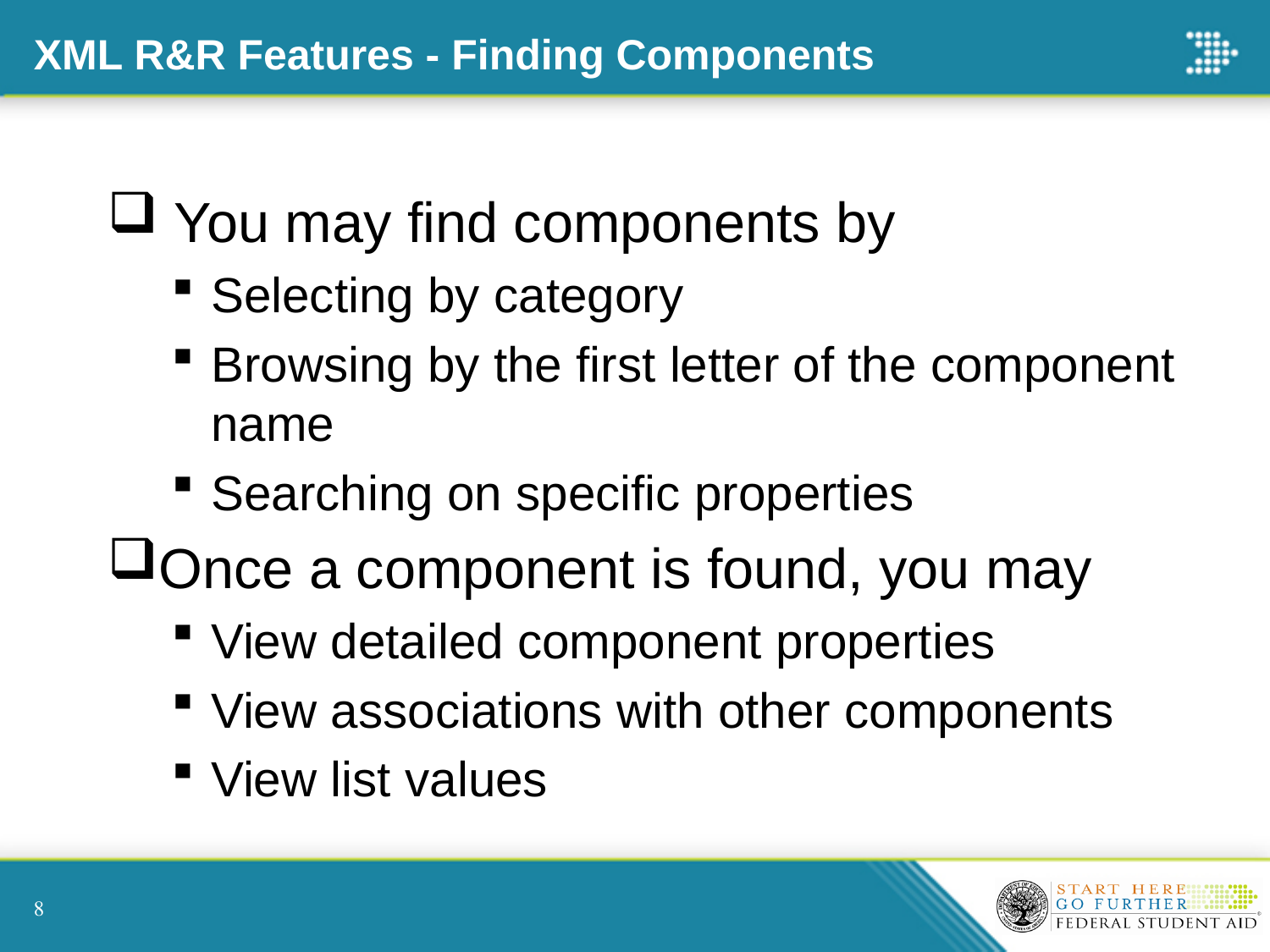

# XML R&R Features - Finding Components
 You may find components by
Selecting by category
Browsing by the first letter of the component name
Searching on specific properties
Once a component is found, you may
View detailed component properties
View associations with other components
View list values